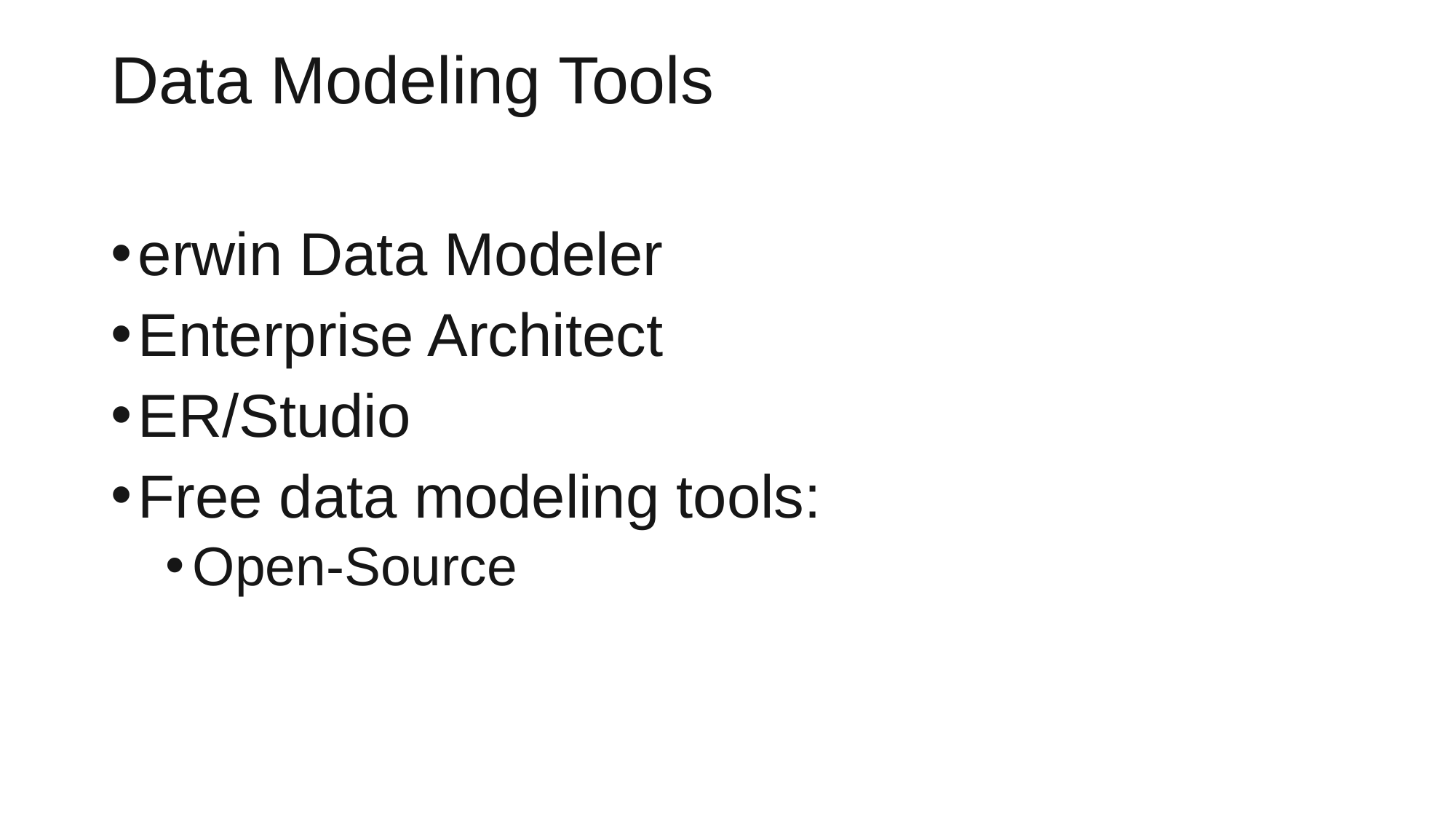

# Data Modeling Tools
erwin Data Modeler
Enterprise Architect
ER/Studio
Free data modeling tools:
Open-Source